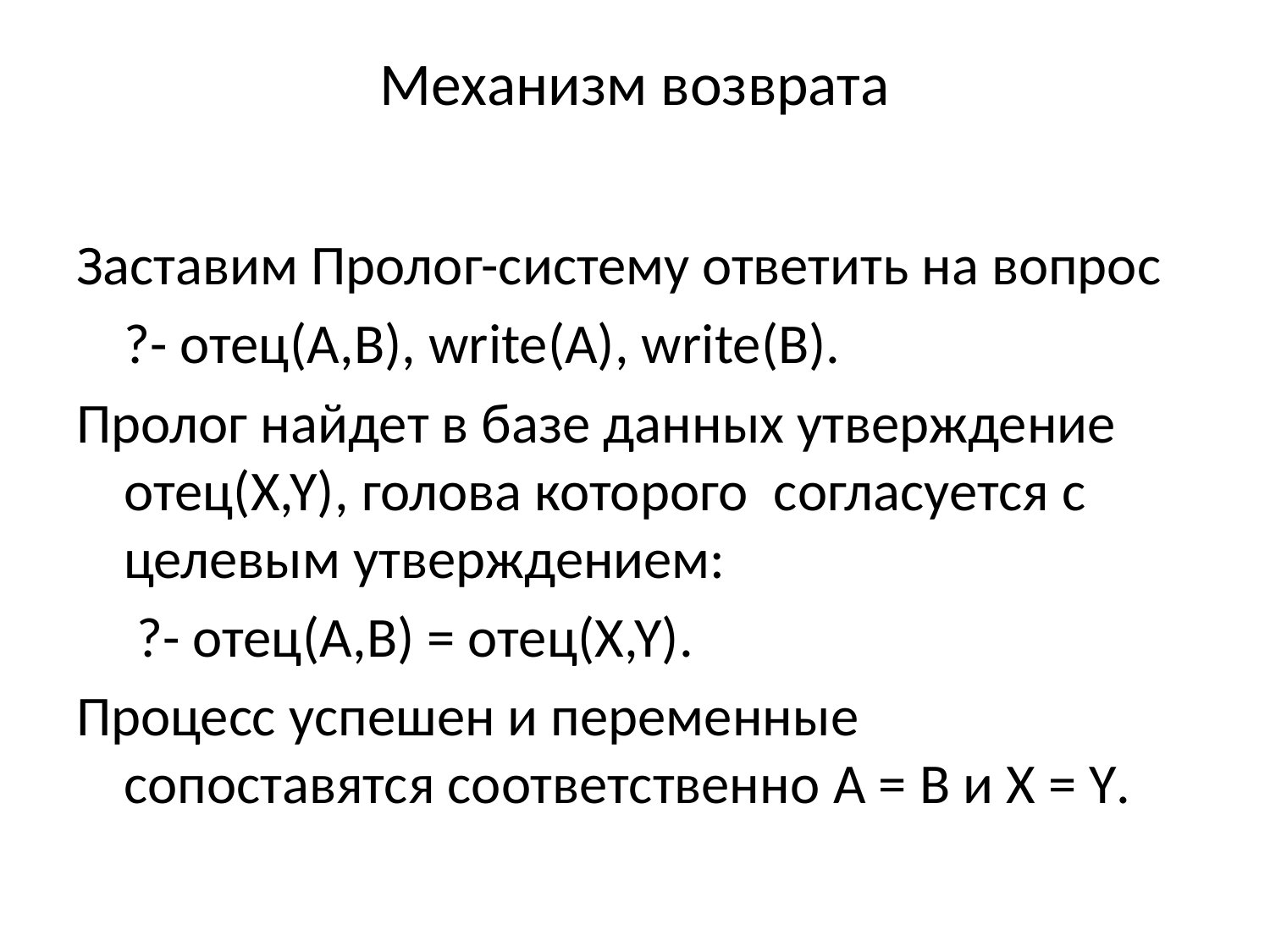

# Механизм возврата
Заставим Пролог-систему ответить на вопрос
	?- отец(A,B), write(A), write(B).
Пролог найдет в базе данных утверждение отец(X,Y), голова которого  согласуется с целевым утверждением:
 	 ?- отец(A,B) = отец(X,Y).
Процесс успешен и переменные  сопоставятся соответственно A = B и X = Y.